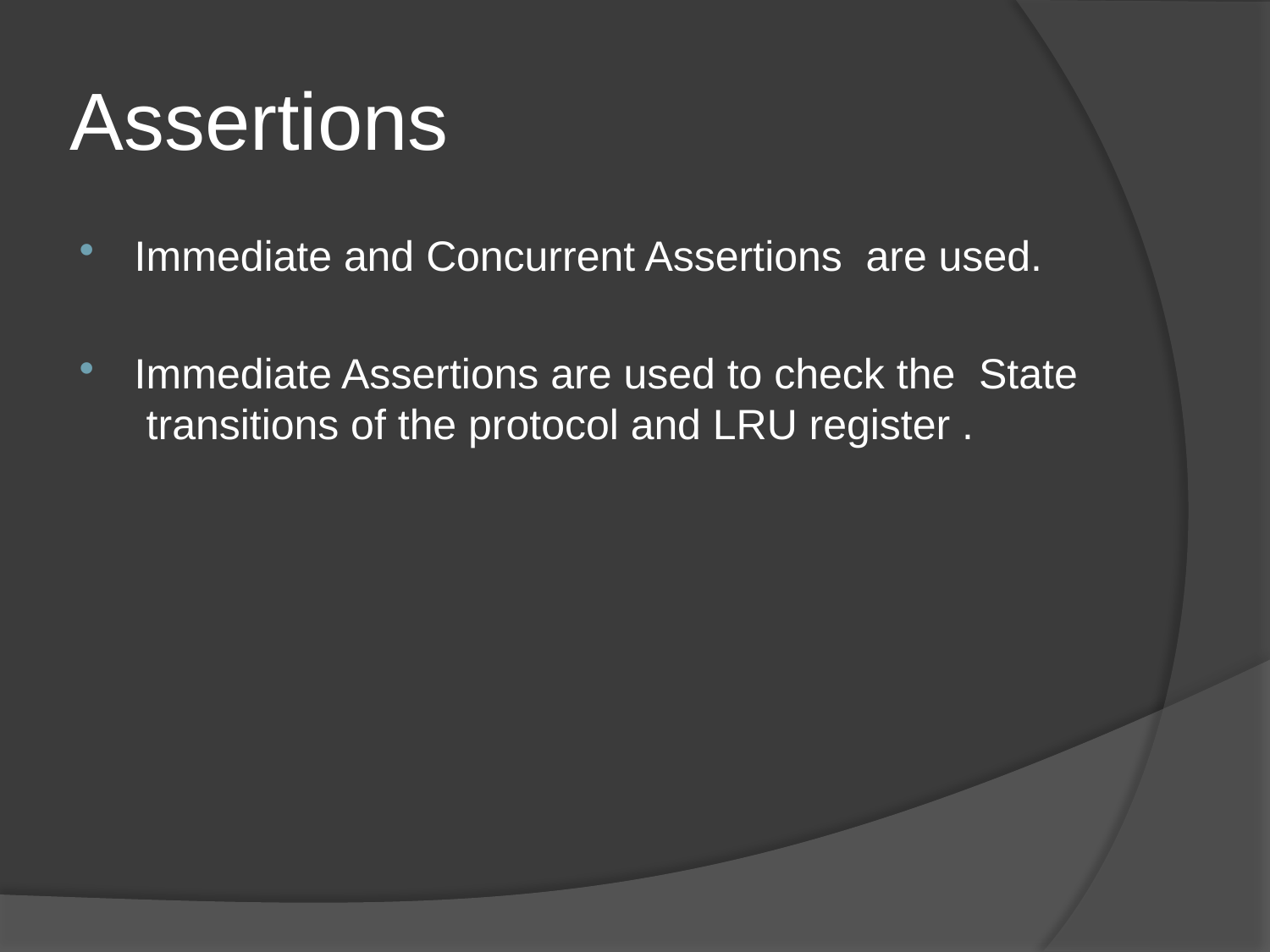

# Assertions
Immediate and Concurrent Assertions  are used.

Immediate Assertions are used to check the  State  transitions of the protocol and LRU register .